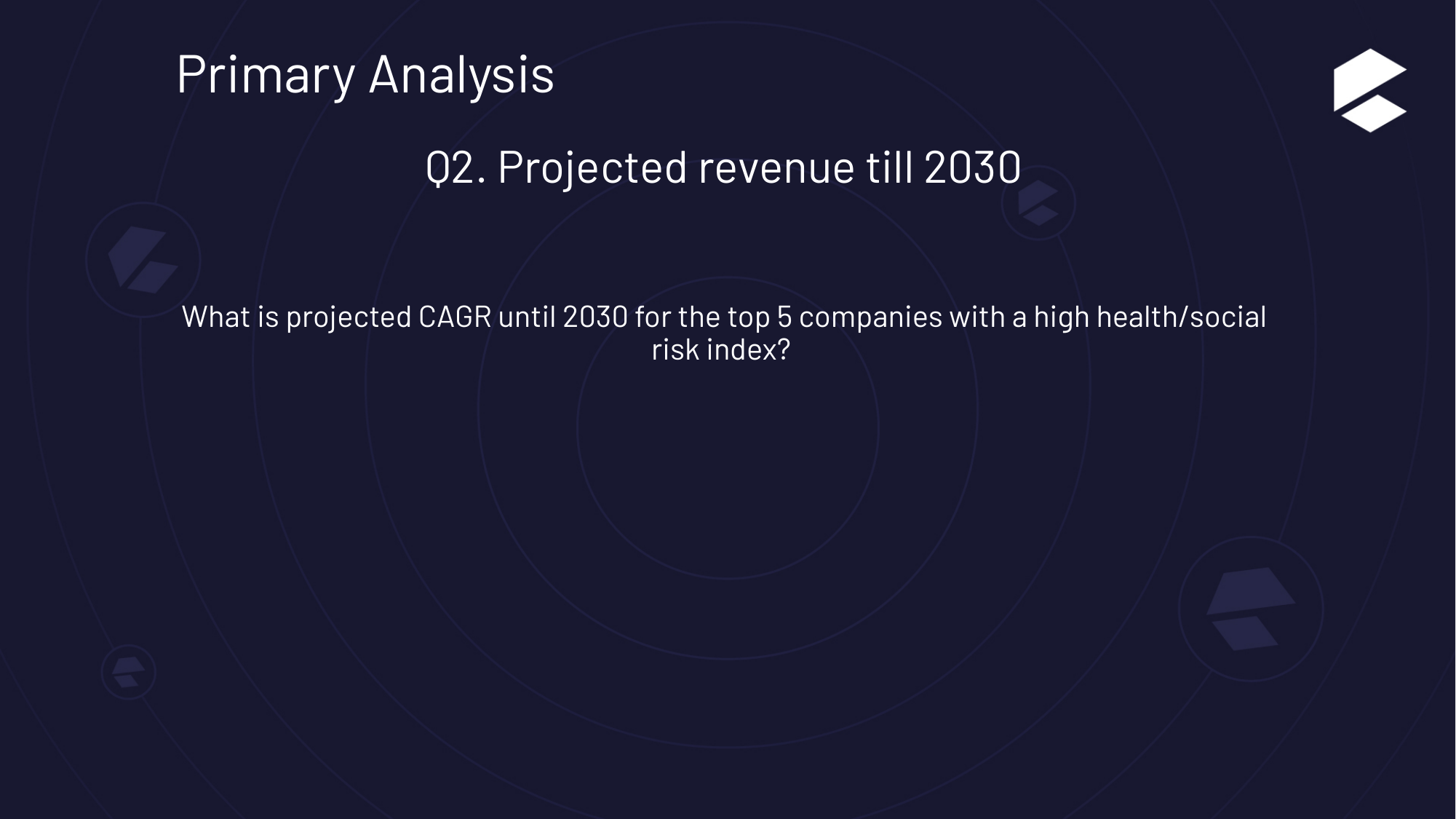

# Primary Analysis
Q2. Projected revenue till 2030

What is projected CAGR until 2030 for the top 5 companies with a high health/social risk index?